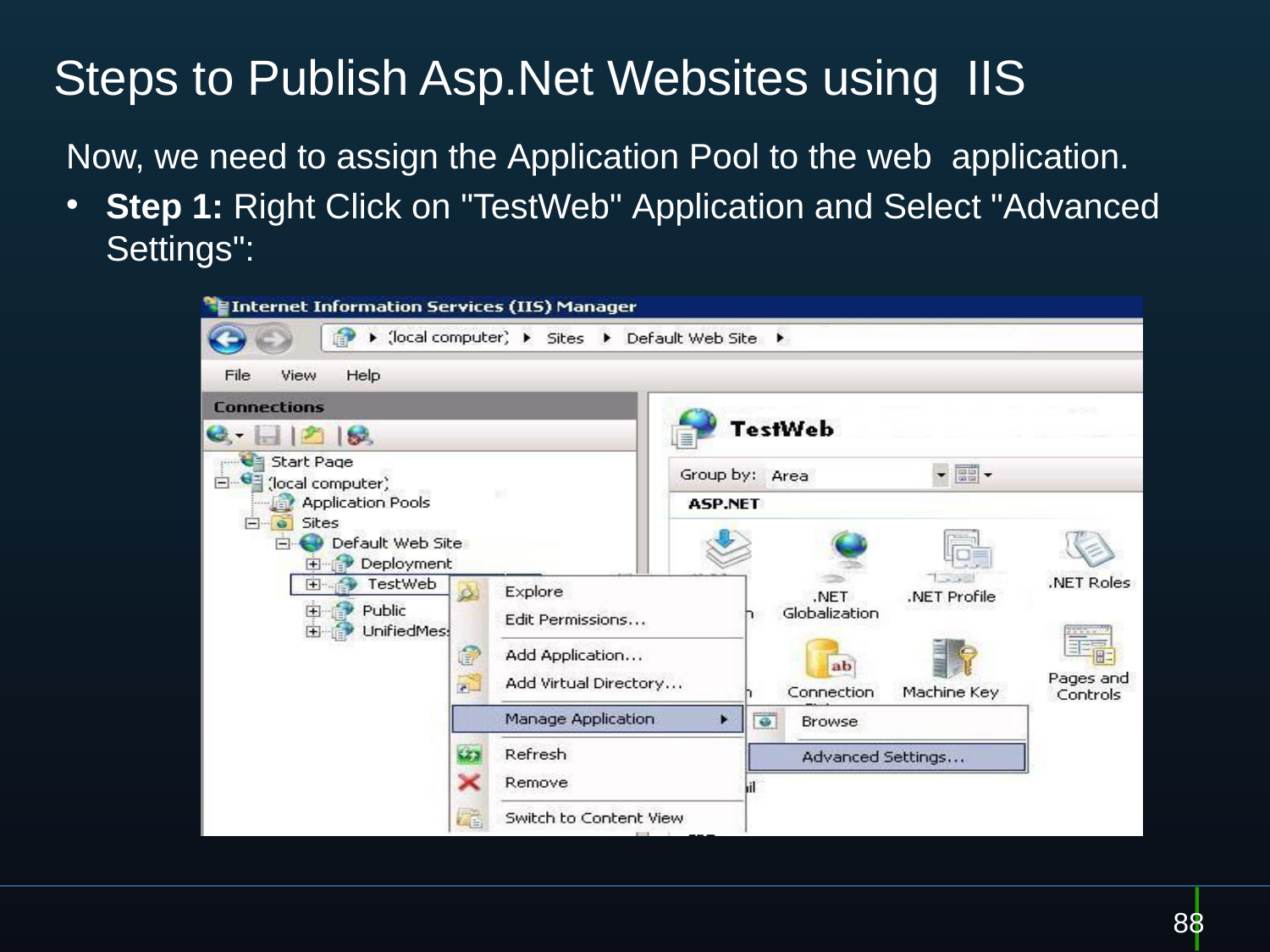

# Steps to Publish Asp.Net Websites using  IIS
Now, we need to assign the Application Pool to the web  application.
Step 1: Right Click on "TestWeb" Application and Select "Advanced Settings":

88